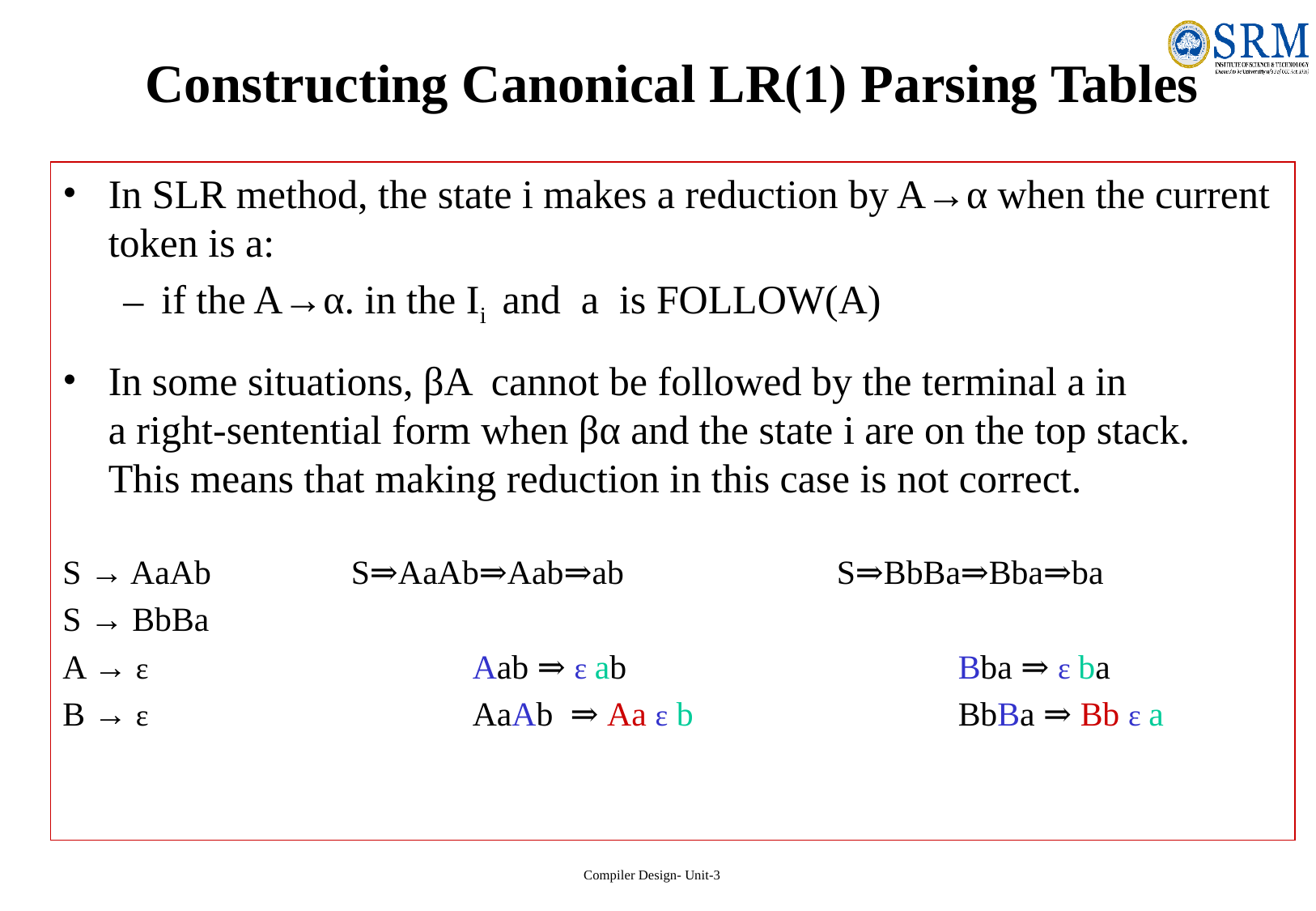

# Constructing Canonical LR(1) Parsing Tables
In SLR method, the state i makes a reduction by A→α when the current token is a:
if the A→α. in the Ii  and  a  is FOLLOW(A)

In some situations, βA  cannot be followed by the terminal a in              a right-sentential form when βα and the state i are on the top stack.       This means that making reduction in this case is not correct.

S → AaAb		S⇒AaAb⇒Aab⇒ab 		S⇒BbBa⇒Bba⇒ba
S → BbBa
A → ε 			Aab ⇒ ε ab 			Bba ⇒ ε ba
B → ε 			AaAb  ⇒ Aa ε b 			BbBa ⇒ Bb ε a
Compiler Design- Unit-3